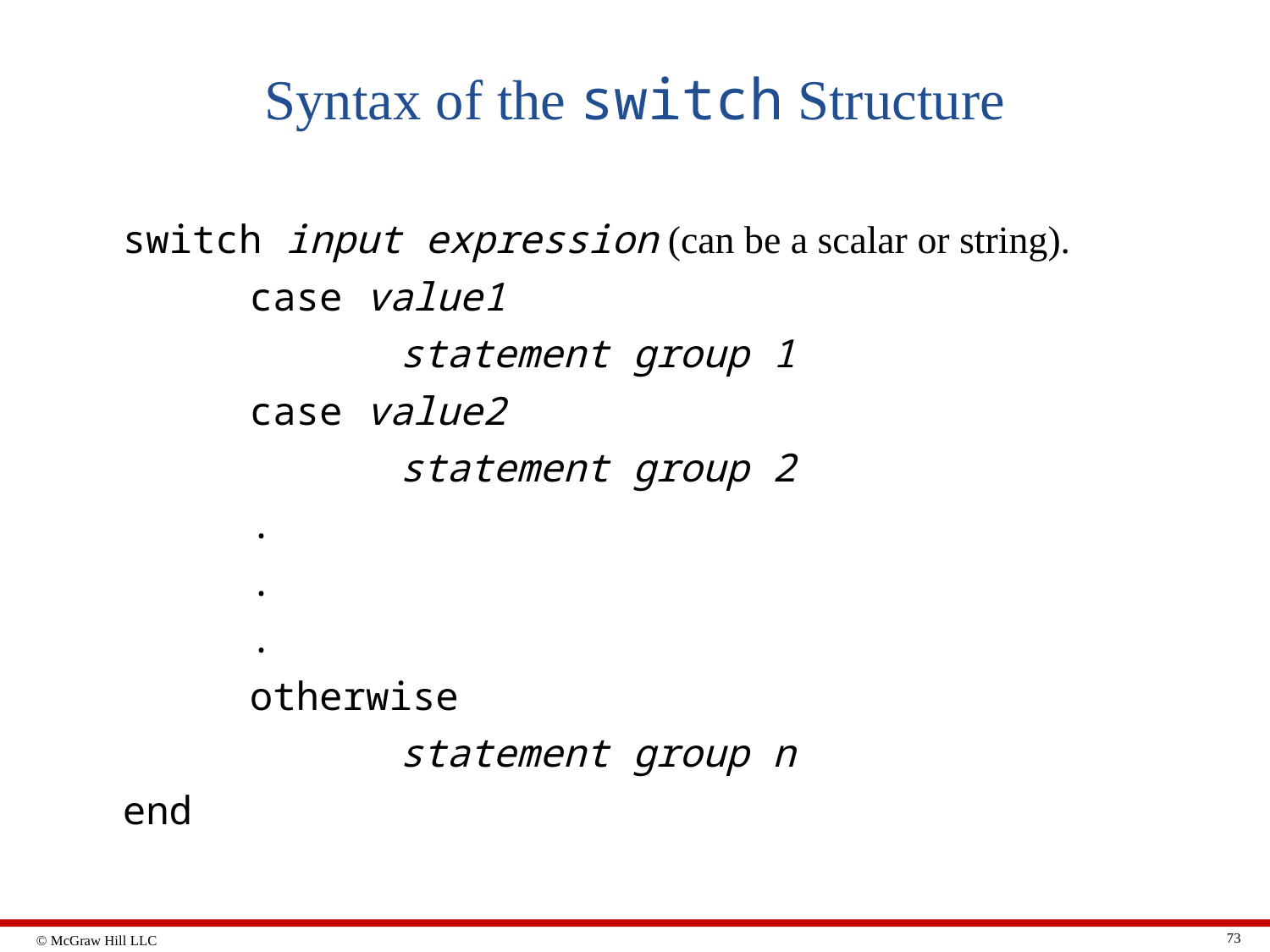

# Syntax of the switch Structure
switch input expression (can be a scalar or string).
	case value1
		 statement group 1
	case value2
		 statement group 2
	.
	.
	.
	otherwise
		 statement group n
end
73